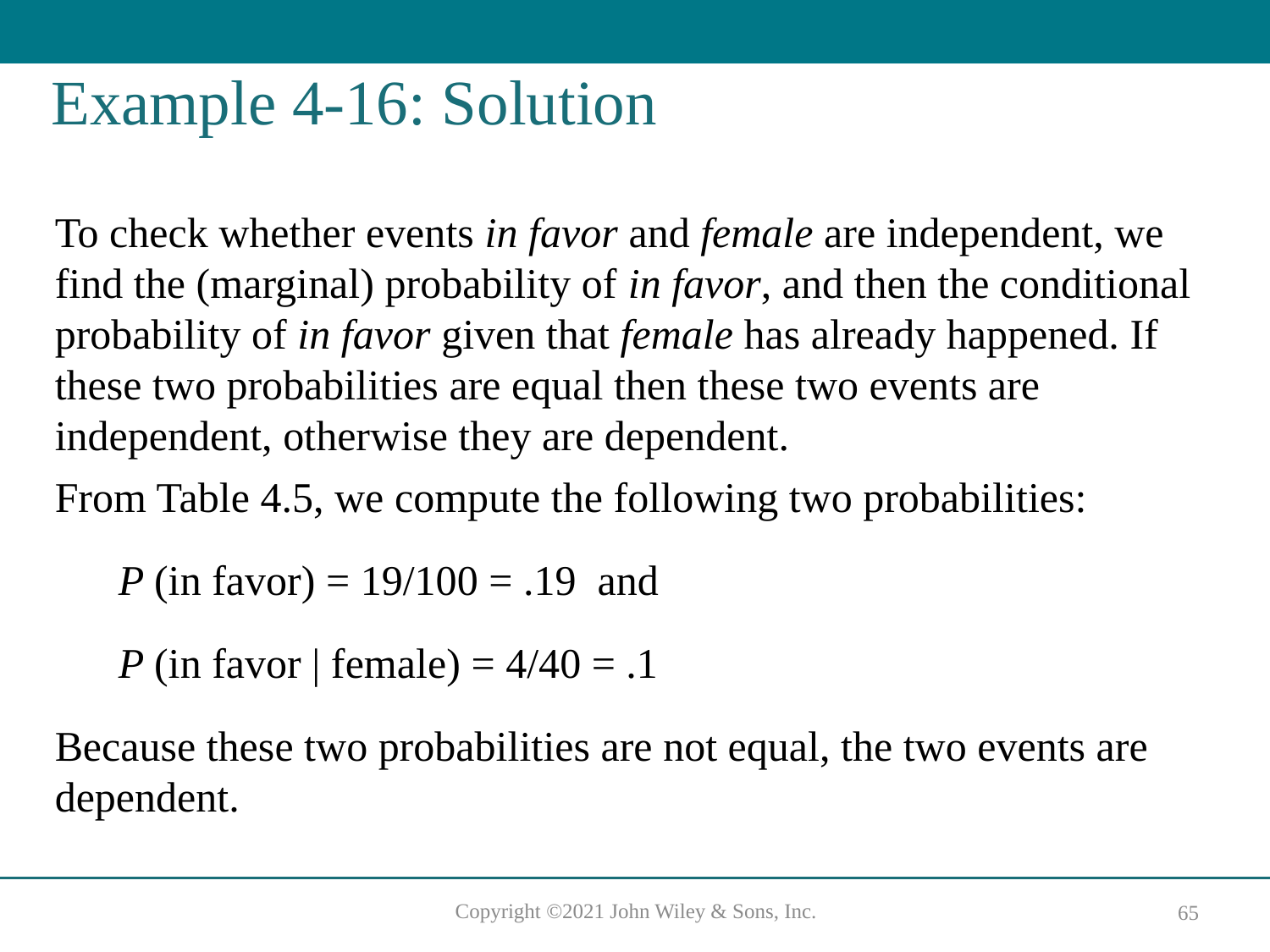

# Example 4-16: Solution
To check whether events in favor and female are independent, we find the (marginal) probability of in favor, and then the conditional probability of in favor given that female has already happened. If these two probabilities are equal then these two events are independent, otherwise they are dependent.
From Table 4.5, we compute the following two probabilities:
P (in favor) = 19/100 = .19  and
P (in favor | female) = 4/40 = .1
Because these two probabilities are not equal, the two events are dependent.